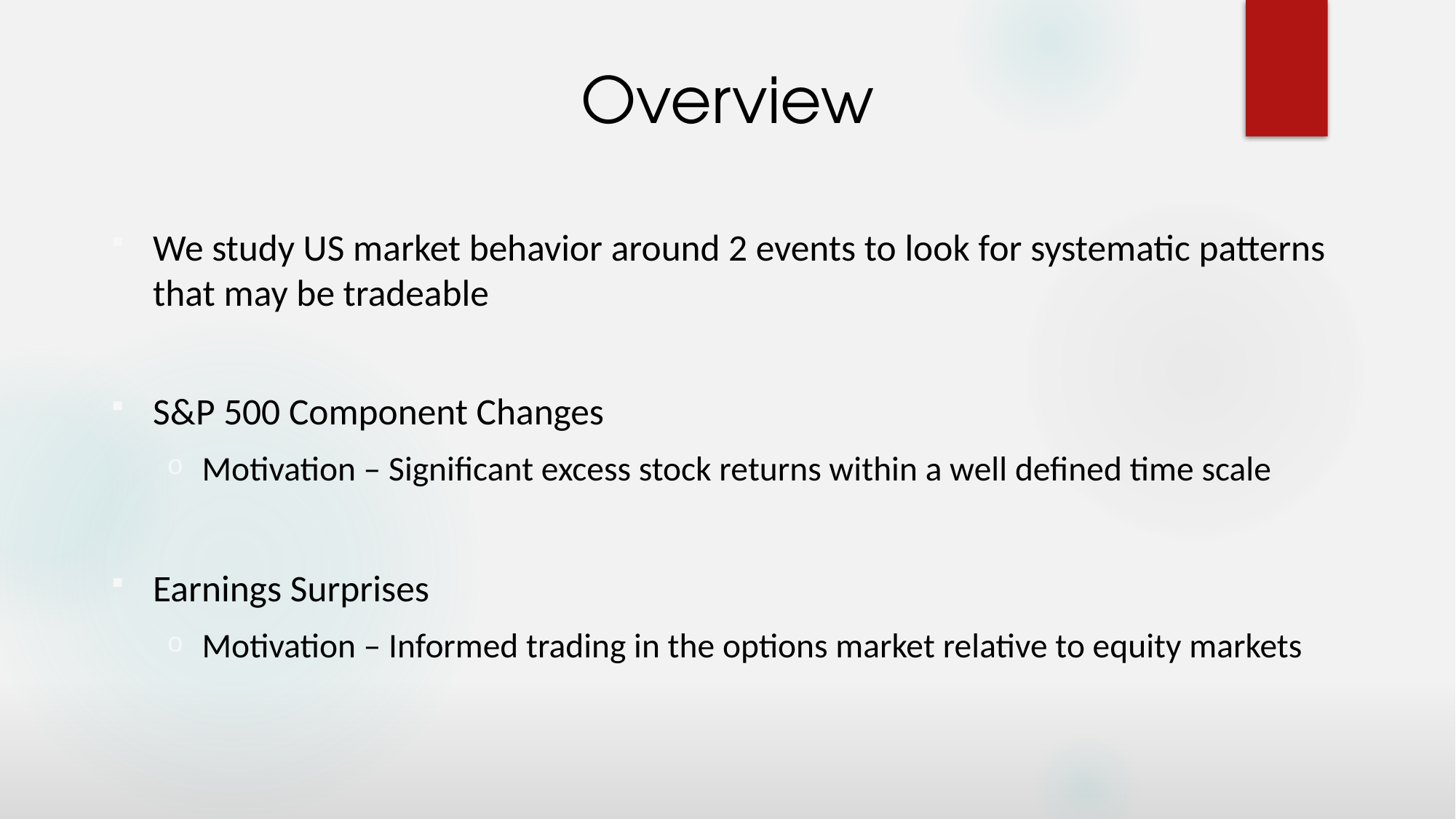

# Overview

We study US market behavior around 2 events to look for systematic patterns that may be tradeable

S&P 500 Component Changes
Motivation – Significant excess stock returns within a well defined time scale

Earnings Surprises
Motivation – Informed trading in the options market relative to equity markets